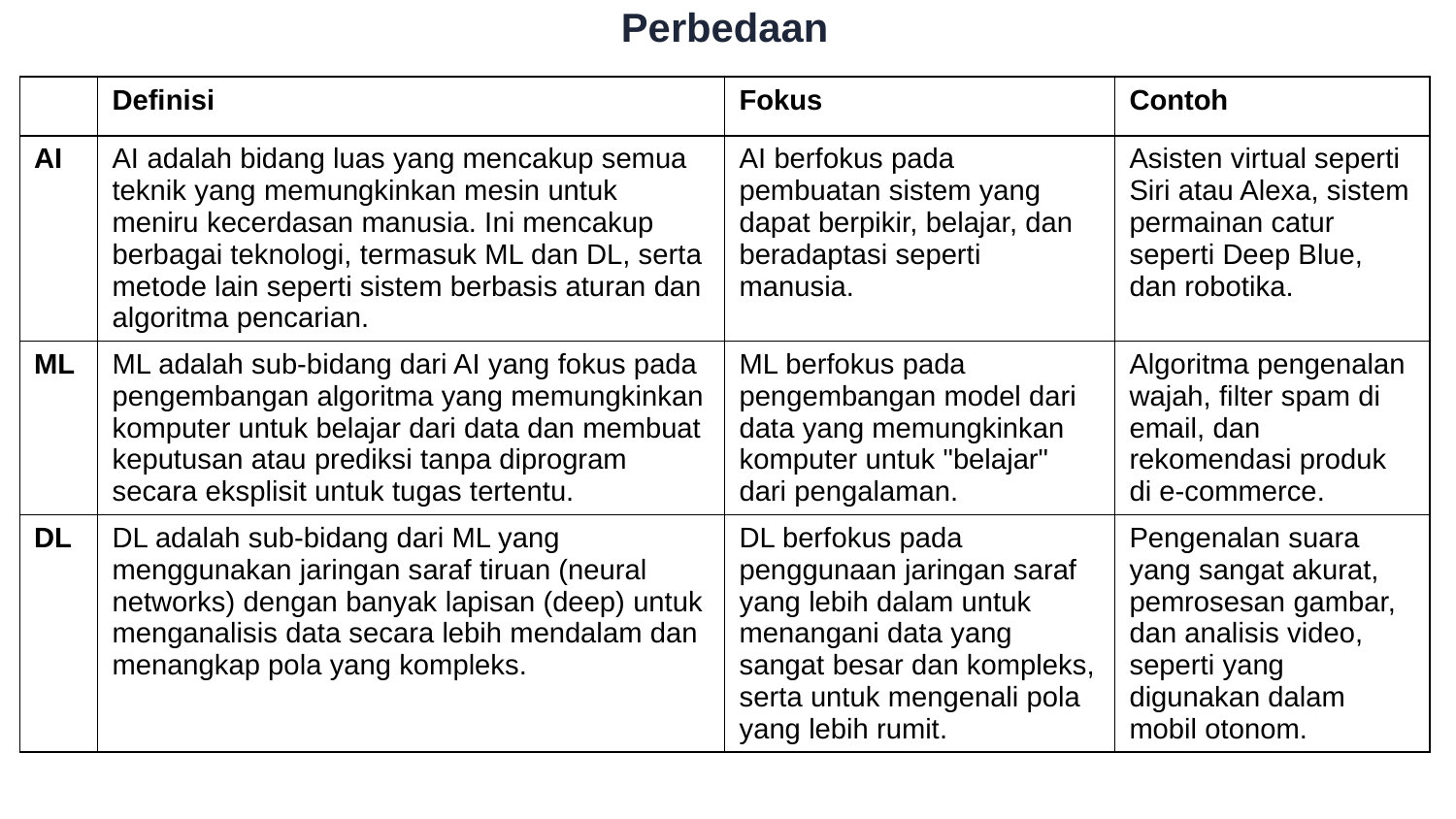

Perbedaan

|  | Definisi | Fokus | Contoh |
| --- | --- | --- | --- |
| AI | AI adalah bidang luas yang mencakup semua teknik yang memungkinkan mesin untuk meniru kecerdasan manusia. Ini mencakup berbagai teknologi, termasuk ML dan DL, serta metode lain seperti sistem berbasis aturan dan algoritma pencarian. | AI berfokus pada pembuatan sistem yang dapat berpikir, belajar, dan beradaptasi seperti manusia. | Asisten virtual seperti Siri atau Alexa, sistem permainan catur seperti Deep Blue, dan robotika. |
| ML | ML adalah sub-bidang dari AI yang fokus pada pengembangan algoritma yang memungkinkan komputer untuk belajar dari data dan membuat keputusan atau prediksi tanpa diprogram secara eksplisit untuk tugas tertentu. | ML berfokus pada pengembangan model dari data yang memungkinkan komputer untuk "belajar" dari pengalaman. | Algoritma pengenalan wajah, filter spam di email, dan rekomendasi produk di e-commerce. |
| DL | DL adalah sub-bidang dari ML yang menggunakan jaringan saraf tiruan (neural networks) dengan banyak lapisan (deep) untuk menganalisis data secara lebih mendalam dan menangkap pola yang kompleks. | DL berfokus pada penggunaan jaringan saraf yang lebih dalam untuk menangani data yang sangat besar dan kompleks, serta untuk mengenali pola yang lebih rumit. | Pengenalan suara yang sangat akurat, pemrosesan gambar, dan analisis video, seperti yang digunakan dalam mobil otonom. |